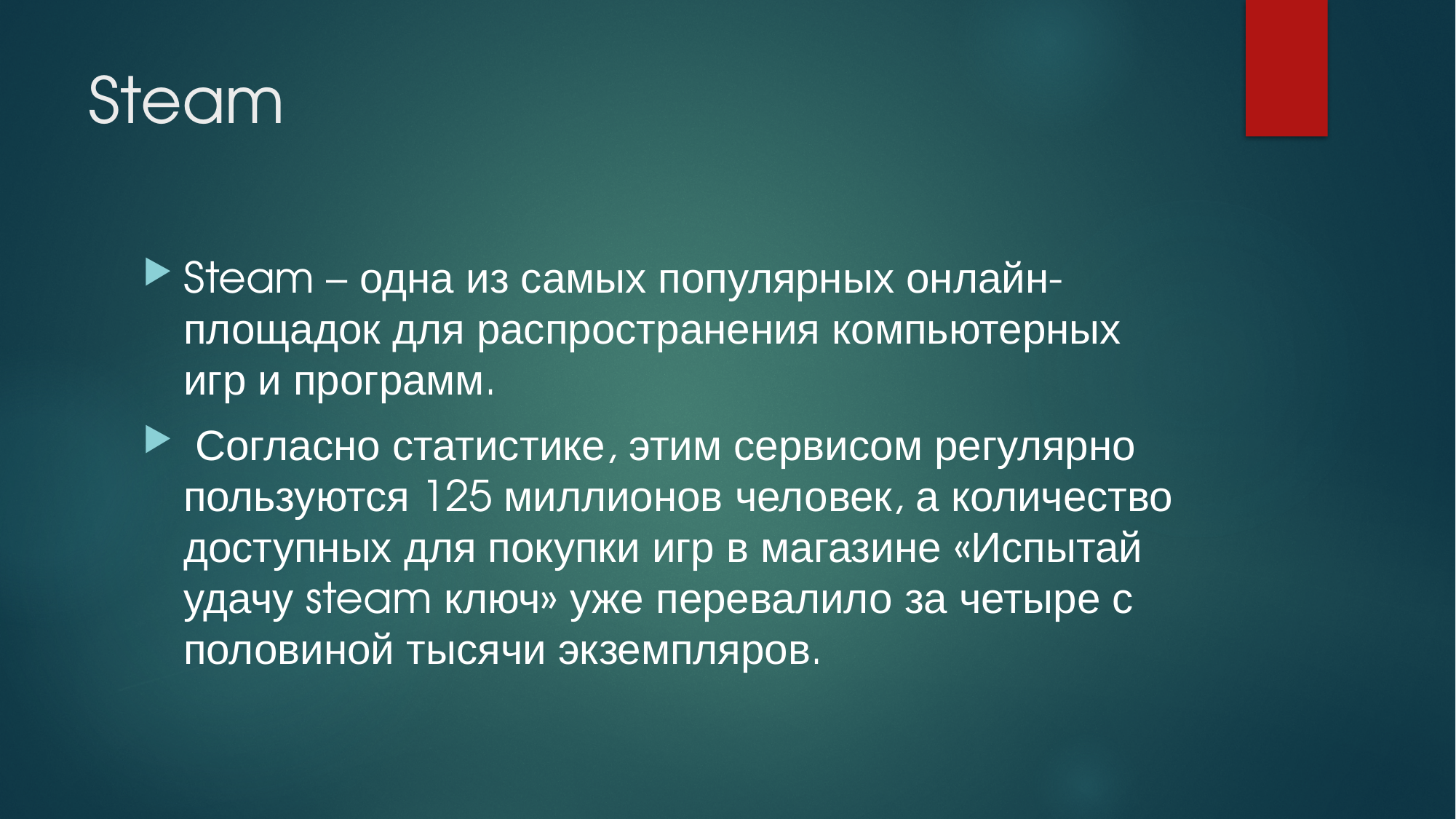

# Steam
Steam – одна из самых популярных онлайн-площадок для распространения компьютерных игр и программ.
 Согласно статистике, этим сервисом регулярно пользуются 125 миллионов человек, а количество доступных для покупки игр в магазине «Испытай удачу steam ключ» уже перевалило за четыре с половиной тысячи экземпляров.